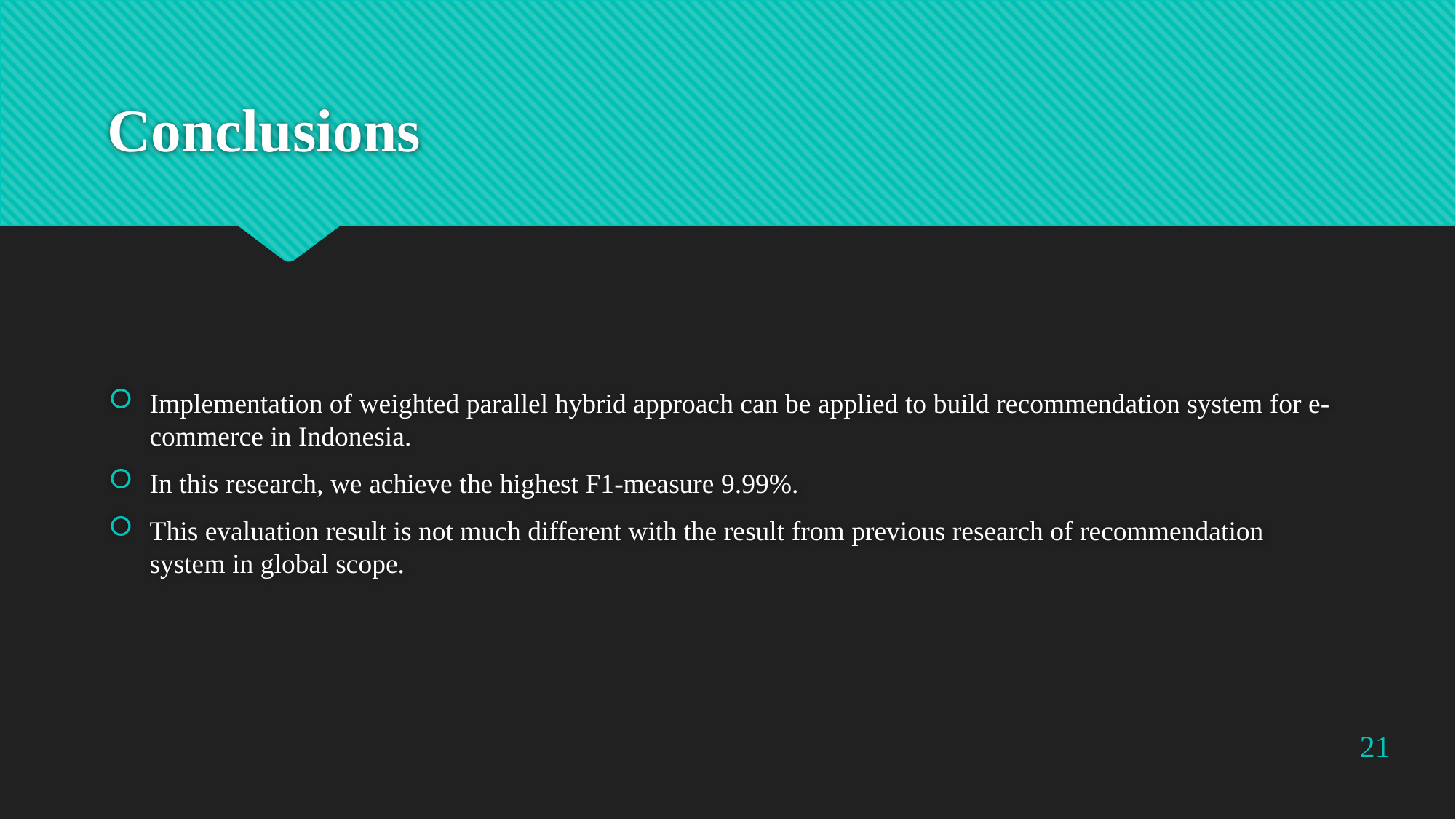

# Conclusions
Implementation of weighted parallel hybrid approach can be applied to build recommendation system for e-commerce in Indonesia.
In this research, we achieve the highest F1-measure 9.99%.
This evaluation result is not much different with the result from previous research of recommendation system in global scope.
21